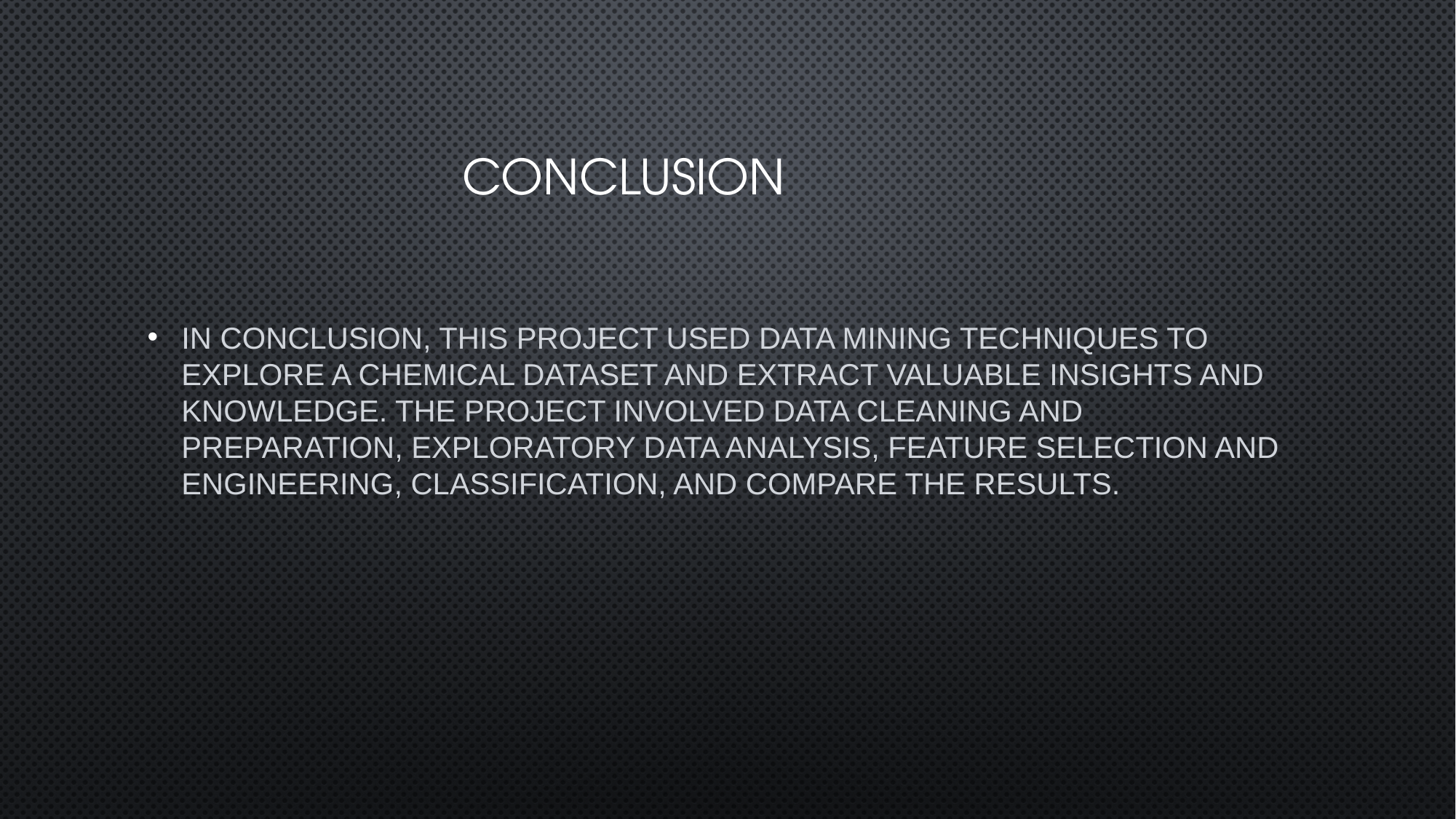

# Conclusion
In conclusion, this project used data mining techniques to explore a chemical dataset and extract valuable insights and knowledge. The project involved data cleaning and preparation, exploratory data analysis, feature selection and engineering, classification, and compare the results.